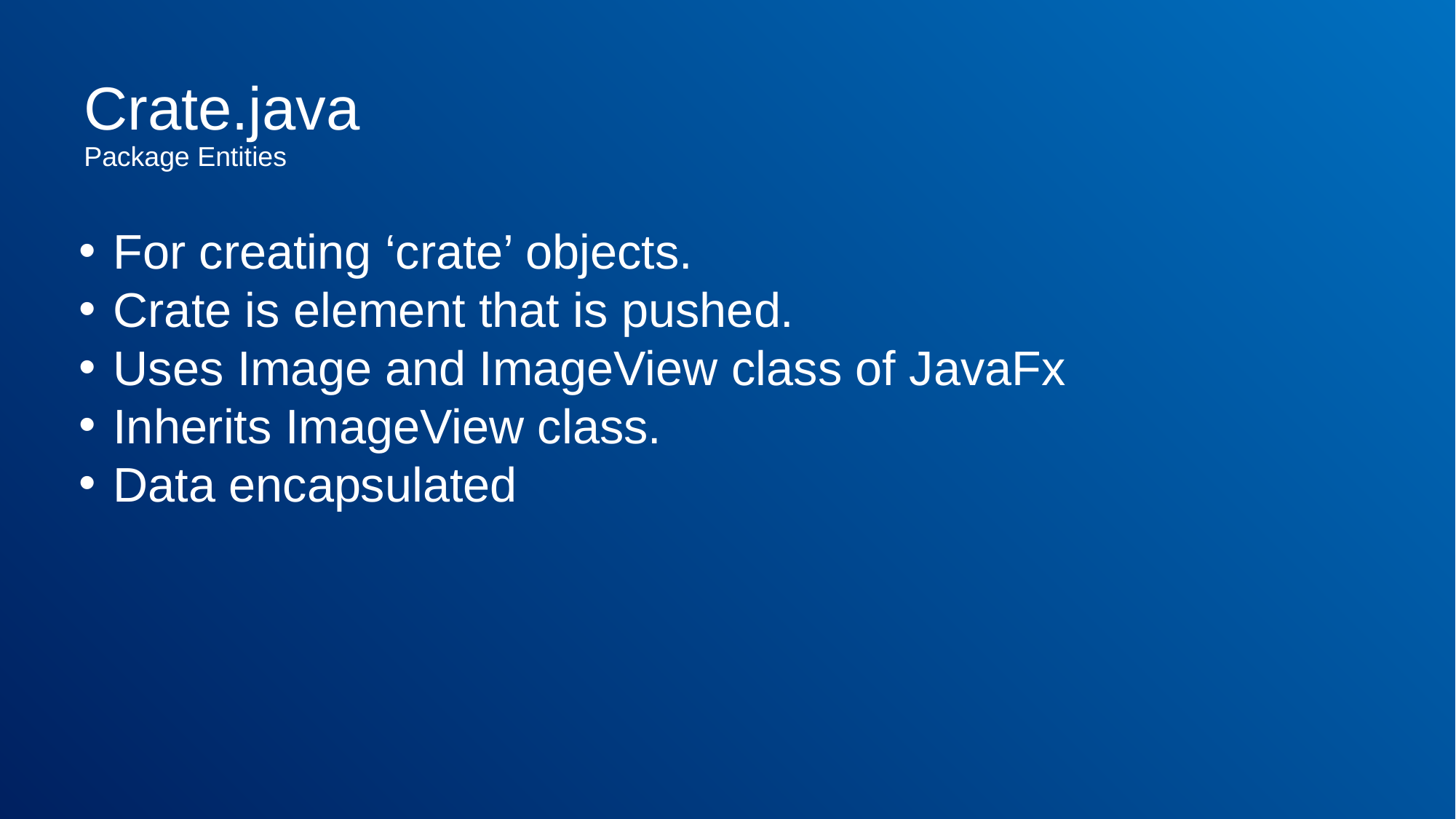

Crate.java
Package Entities
For creating ‘crate’ objects.
Crate is element that is pushed.
Uses Image and ImageView class of JavaFx
Inherits ImageView class.
Data encapsulated